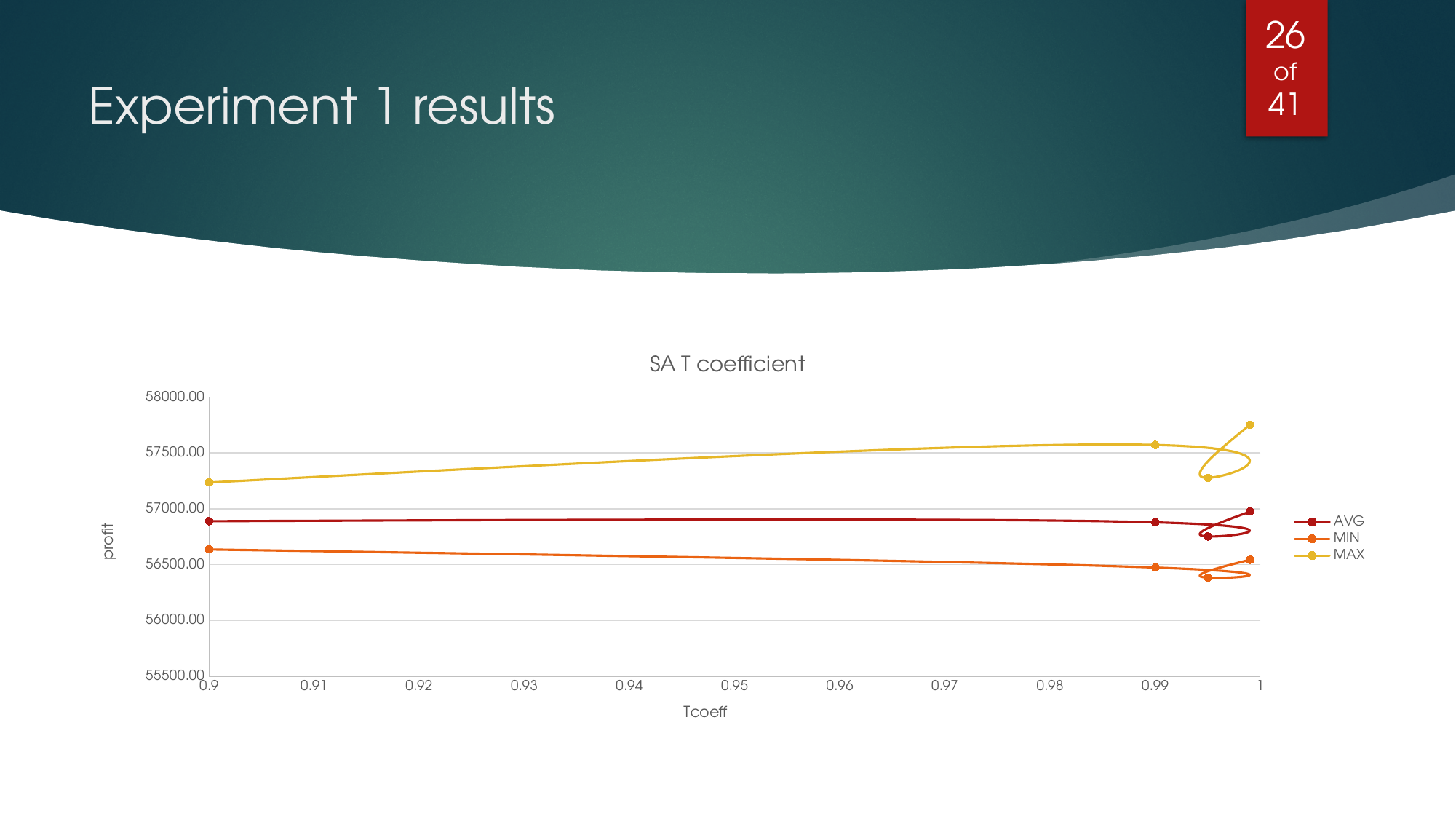

26
of
41
# Experiment 1 results

### Chart: SA T coefficient

| Category | AVG | MIN | MAX |
|---|---|---|---|